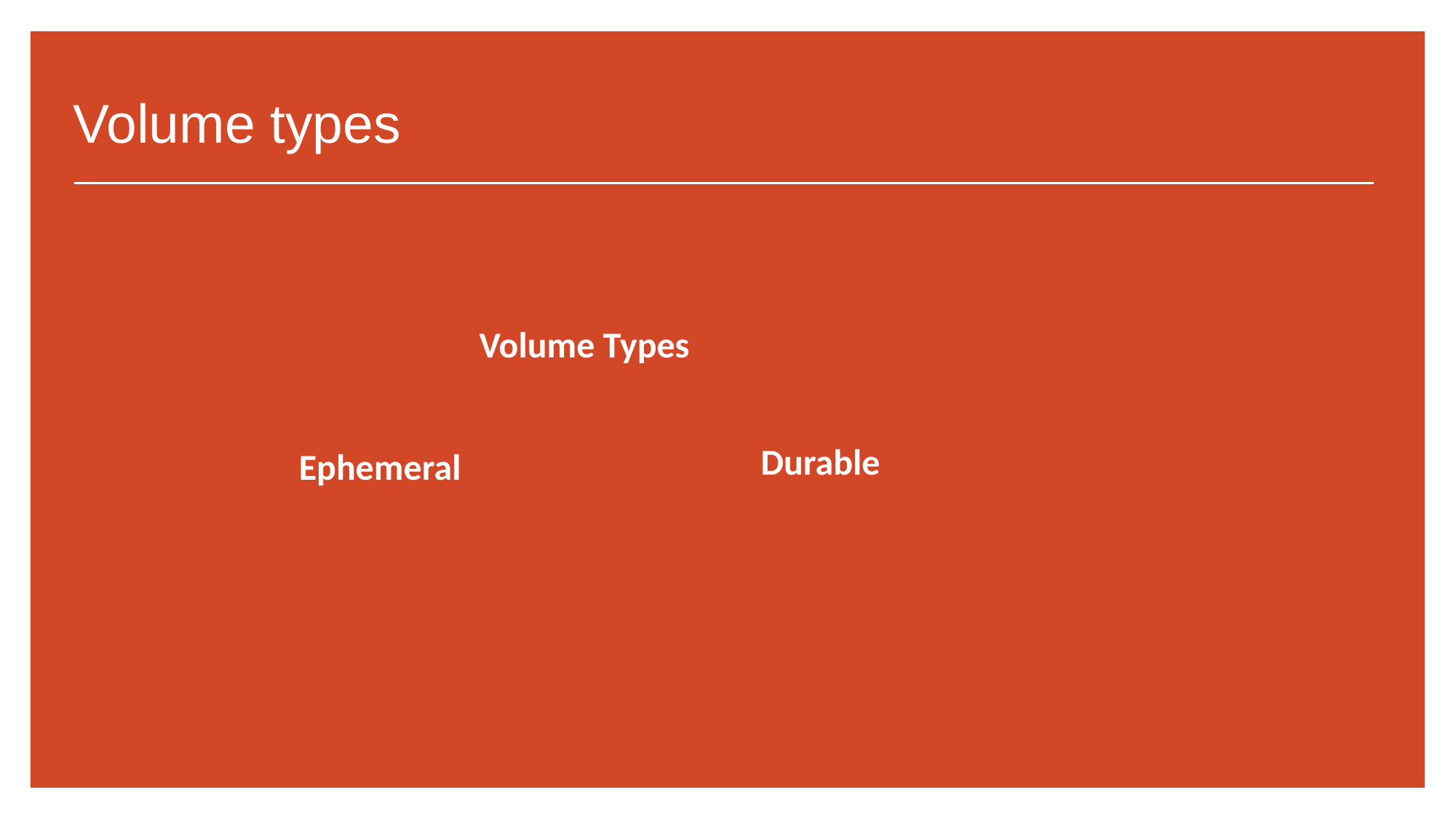

# Volume types
Volume Types
Durable
Ephemeral